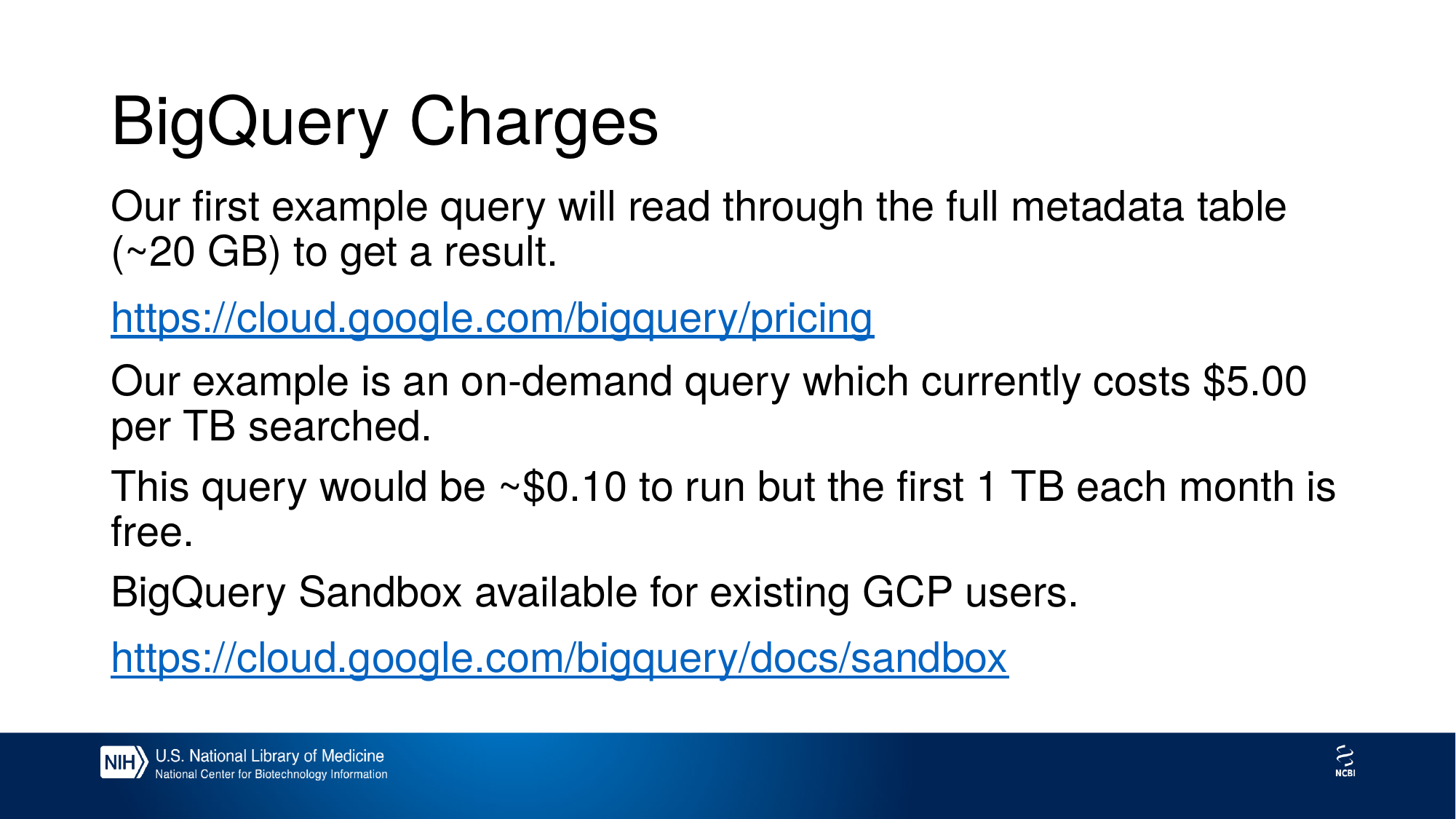

# BigQuery Charges
Our first example query will read through the full metadata table (~20 GB) to get a result.
https://cloud.google.com/bigquery/pricing
Our example is an on-demand query which currently costs $5.00 per TB searched.
This query would be ~$0.10 to run but the first 1 TB each month is free.
BigQuery Sandbox available for existing GCP users.
https://cloud.google.com/bigquery/docs/sandbox